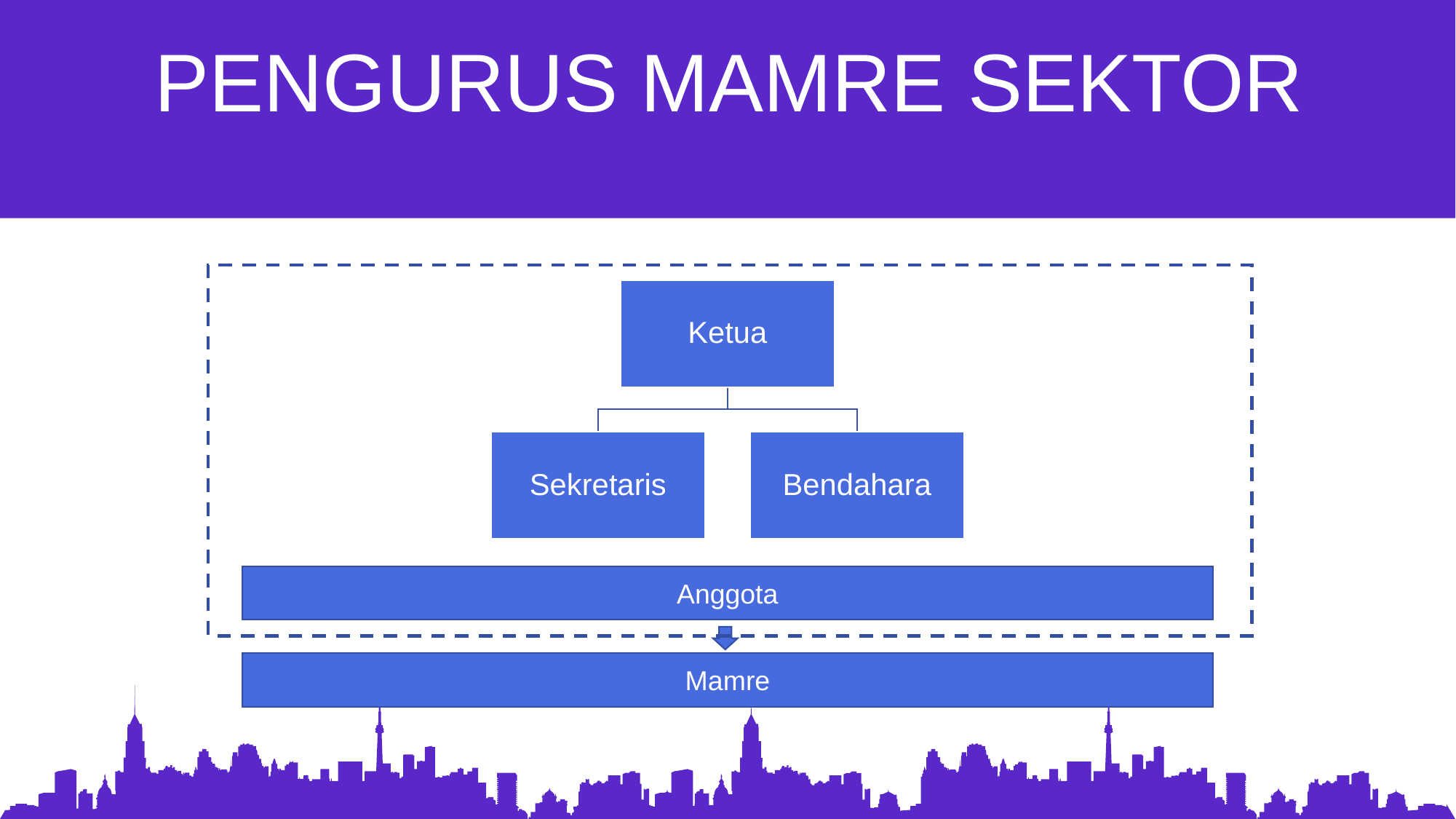

PENGURUS MAMRE SEKTOR
Ketua
Sekretaris
Bendahara

Anggota

Mamre